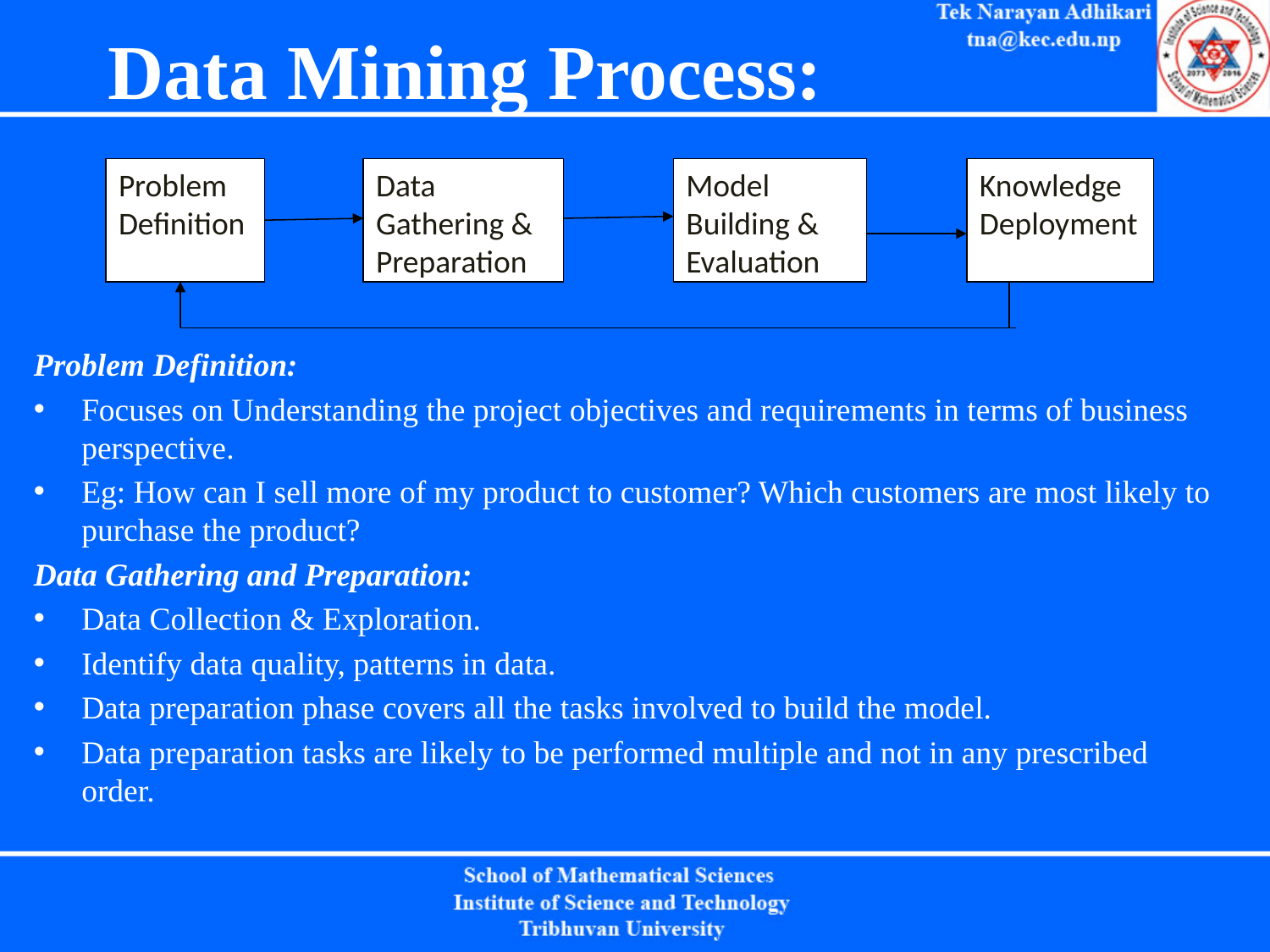

# Data Mining Process:
Problem Definition
Data Gathering & Preparation
Model Building & Evaluation
Knowledge Deployment
Problem Definition:
Focuses on Understanding the project objectives and requirements in terms of business perspective.
Eg: How can I sell more of my product to customer? Which customers are most likely to purchase the product?
Data Gathering and Preparation:
Data Collection & Exploration.
Identify data quality, patterns in data.
Data preparation phase covers all the tasks involved to build the model.
Data preparation tasks are likely to be performed multiple and not in any prescribed order.